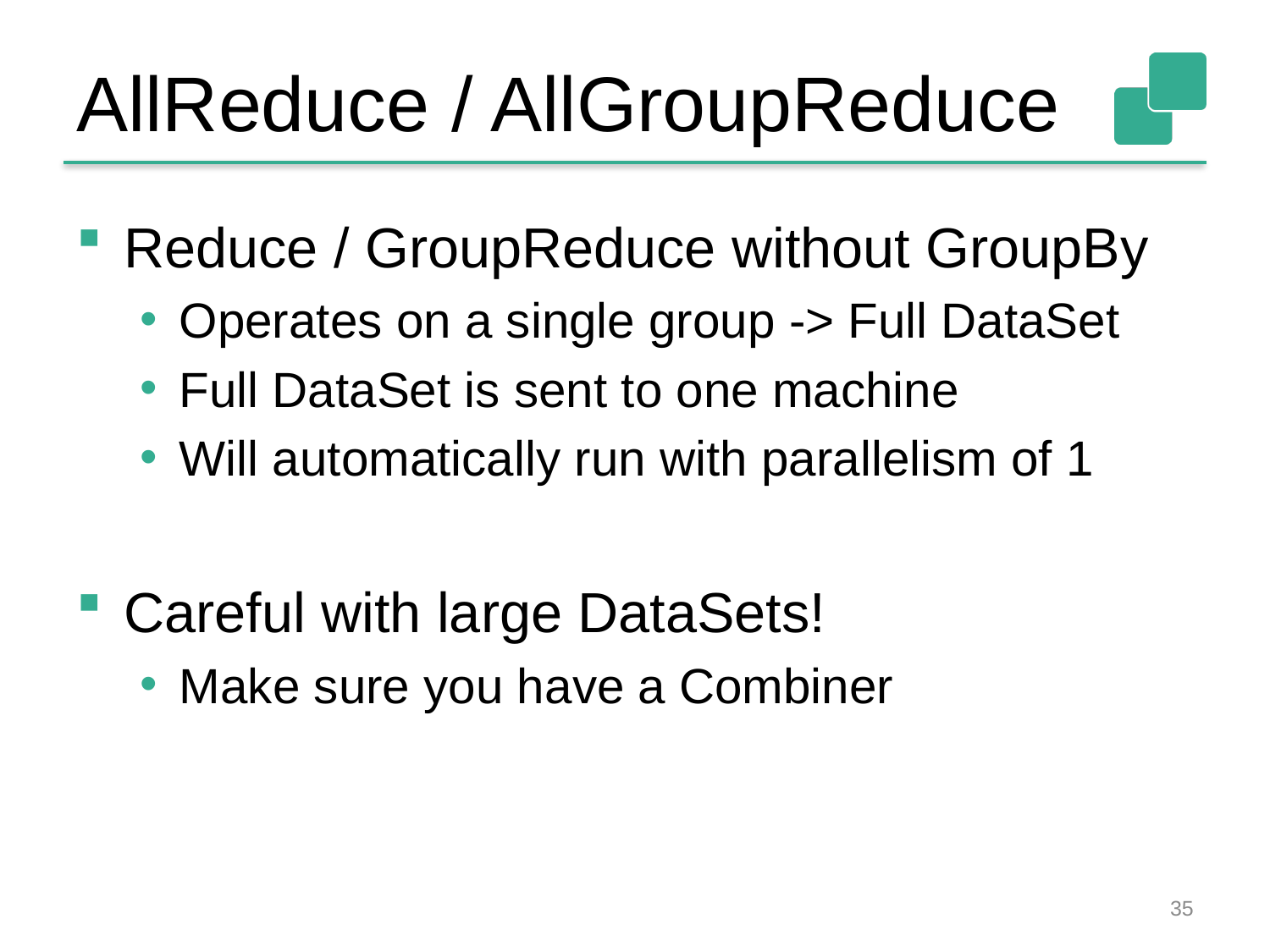

# AllReduce / AllGroupReduce
Reduce / GroupReduce without GroupBy
Operates on a single group -> Full DataSet
Full DataSet is sent to one machine
Will automatically run with parallelism of 1

Careful with large DataSets!
Make sure you have a Combiner
35